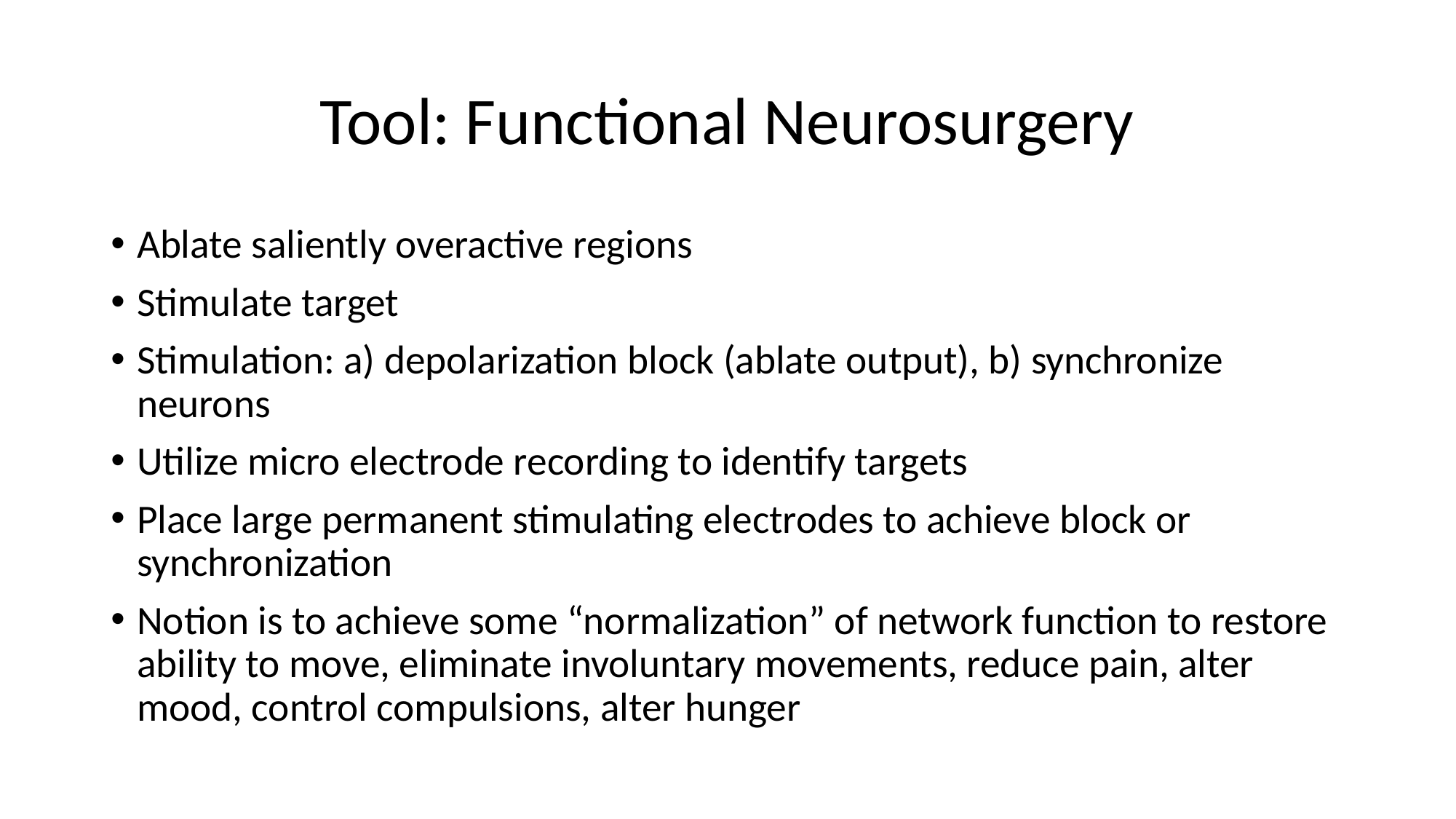

# Tool: Functional Neurosurgery
Ablate saliently overactive regions
Stimulate target
Stimulation: a) depolarization block (ablate output), b) synchronize neurons
Utilize micro electrode recording to identify targets
Place large permanent stimulating electrodes to achieve block or synchronization
Notion is to achieve some “normalization” of network function to restore ability to move, eliminate involuntary movements, reduce pain, alter mood, control compulsions, alter hunger